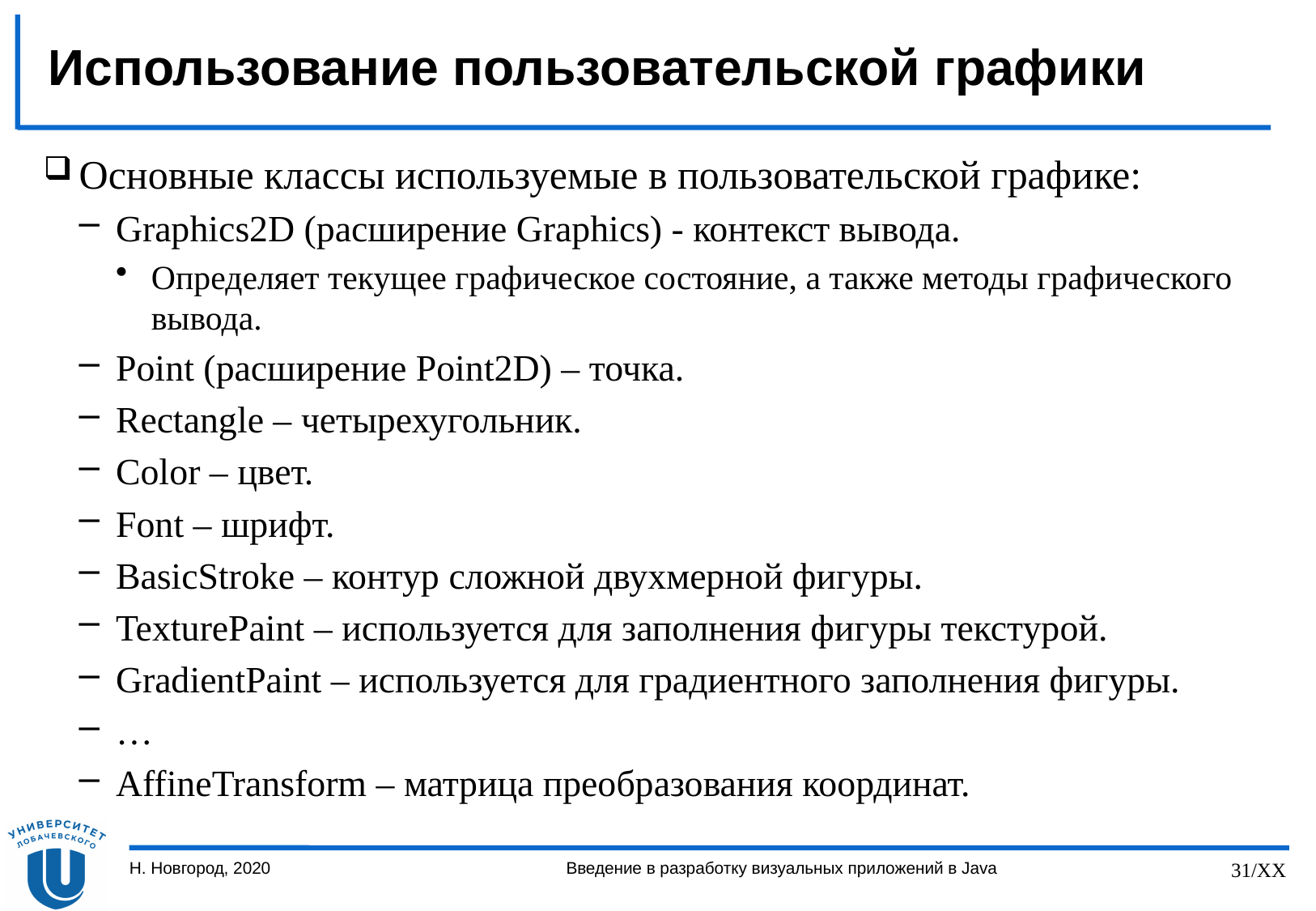

# Использование пользовательской графики
Основные классы используемые в пользовательской графике:
Graphics2D (расширение Graphics) - контекст вывода.
Определяет текущее графическое состояние, а также методы графического вывода.
Point (расширение Point2D) – точка.
Rectangle – четырехугольник.
Color – цвет.
Font – шрифт.
BasicStroke – контур сложной двухмерной фигуры.
TexturePaint – используется для заполнения фигуры текстурой.
GradientPaint – используется для градиентного заполнения фигуры.
…
AffineTransform – матрица преобразования координат.

Н. Новгород, 2020
Введение в разработку визуальных приложений в Java
31/XX